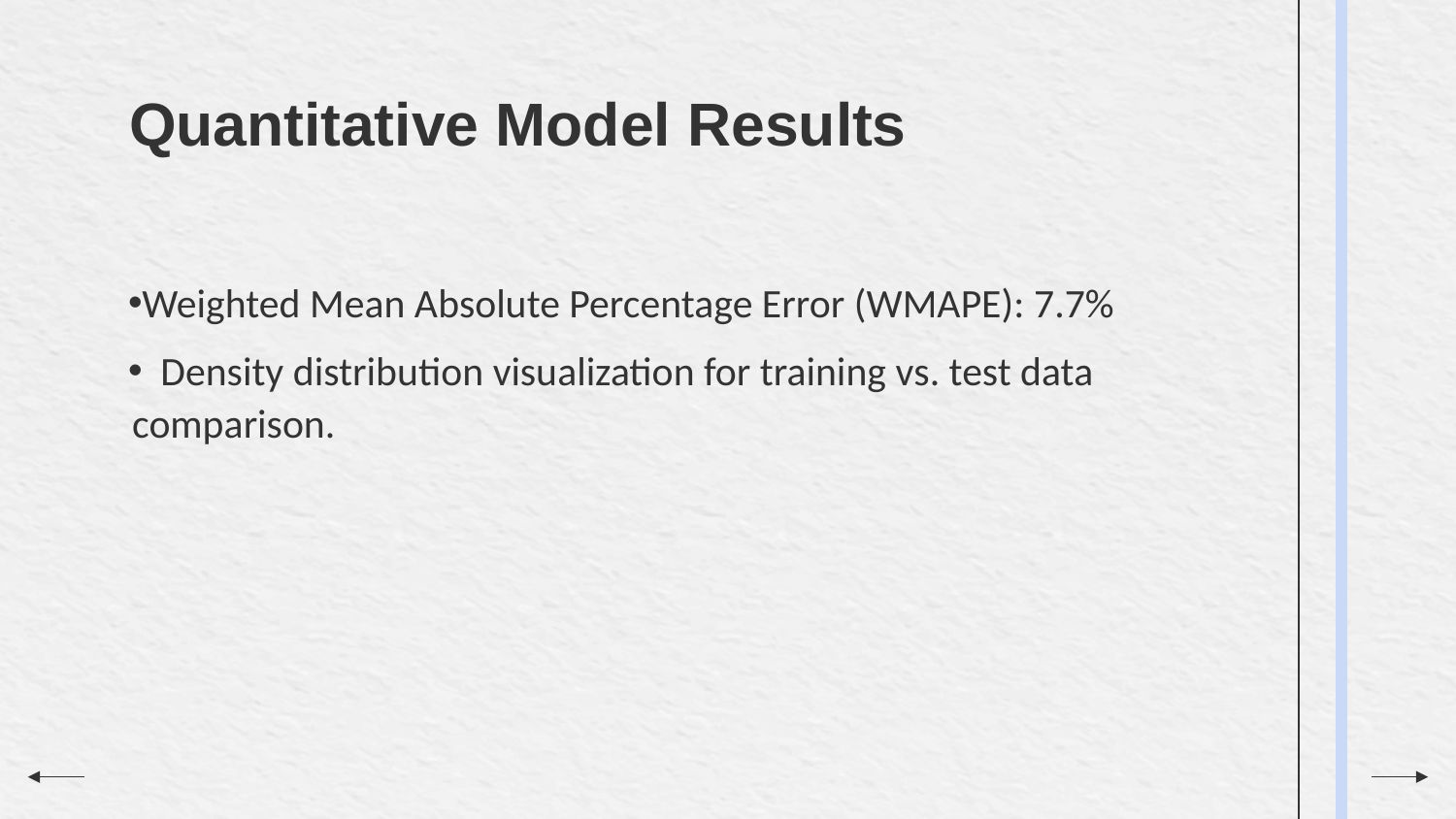

# Quantitative Model Results
Weighted Mean Absolute Percentage Error (WMAPE): 7.7%
  Density distribution visualization for training vs. test data comparison.